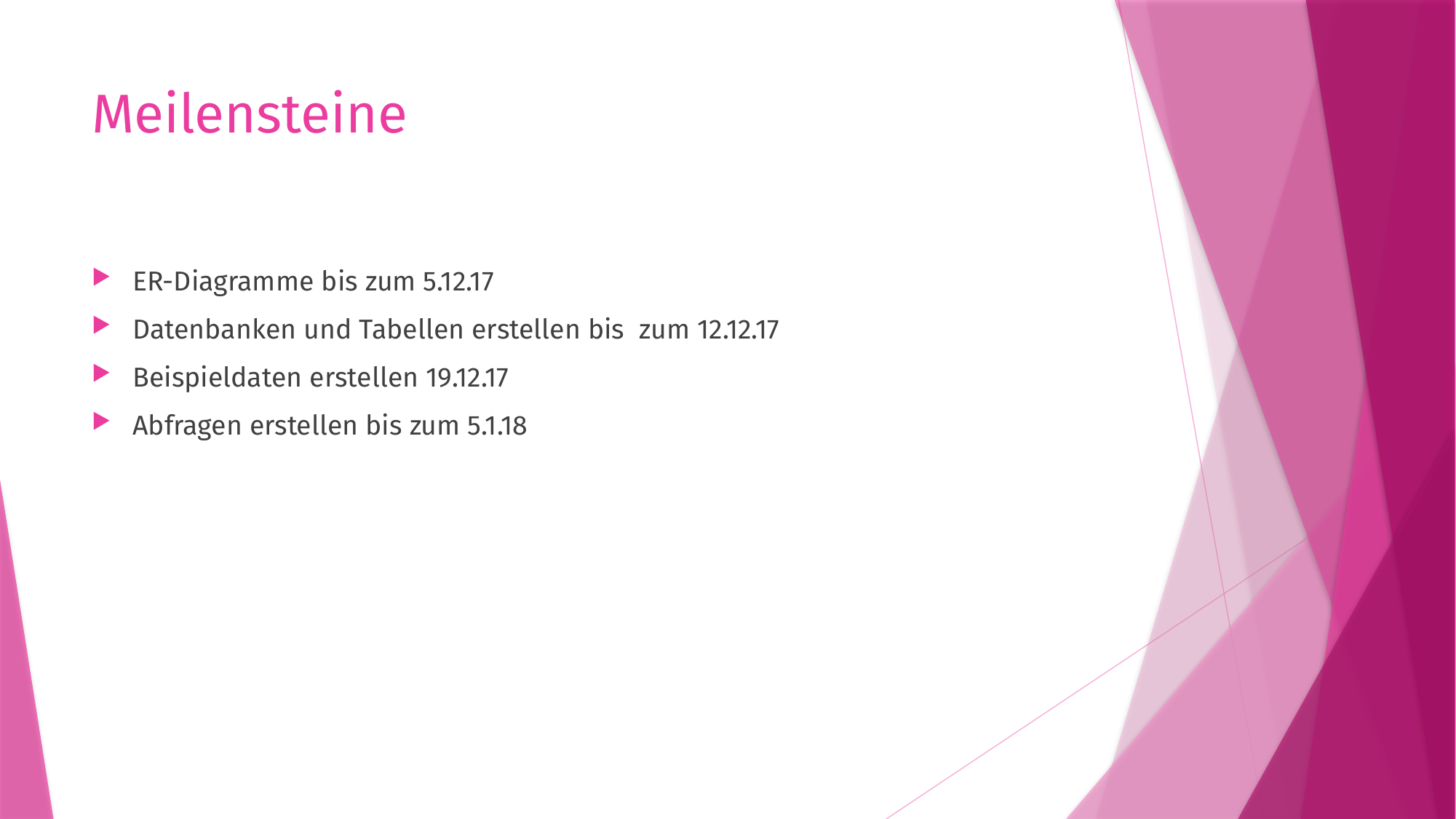

# Meilensteine
ER-Diagramme bis zum 5.12.17
Datenbanken und Tabellen erstellen bis  zum 12.12.17
Beispieldaten erstellen 19.12.17
Abfragen erstellen bis zum 5.1.18